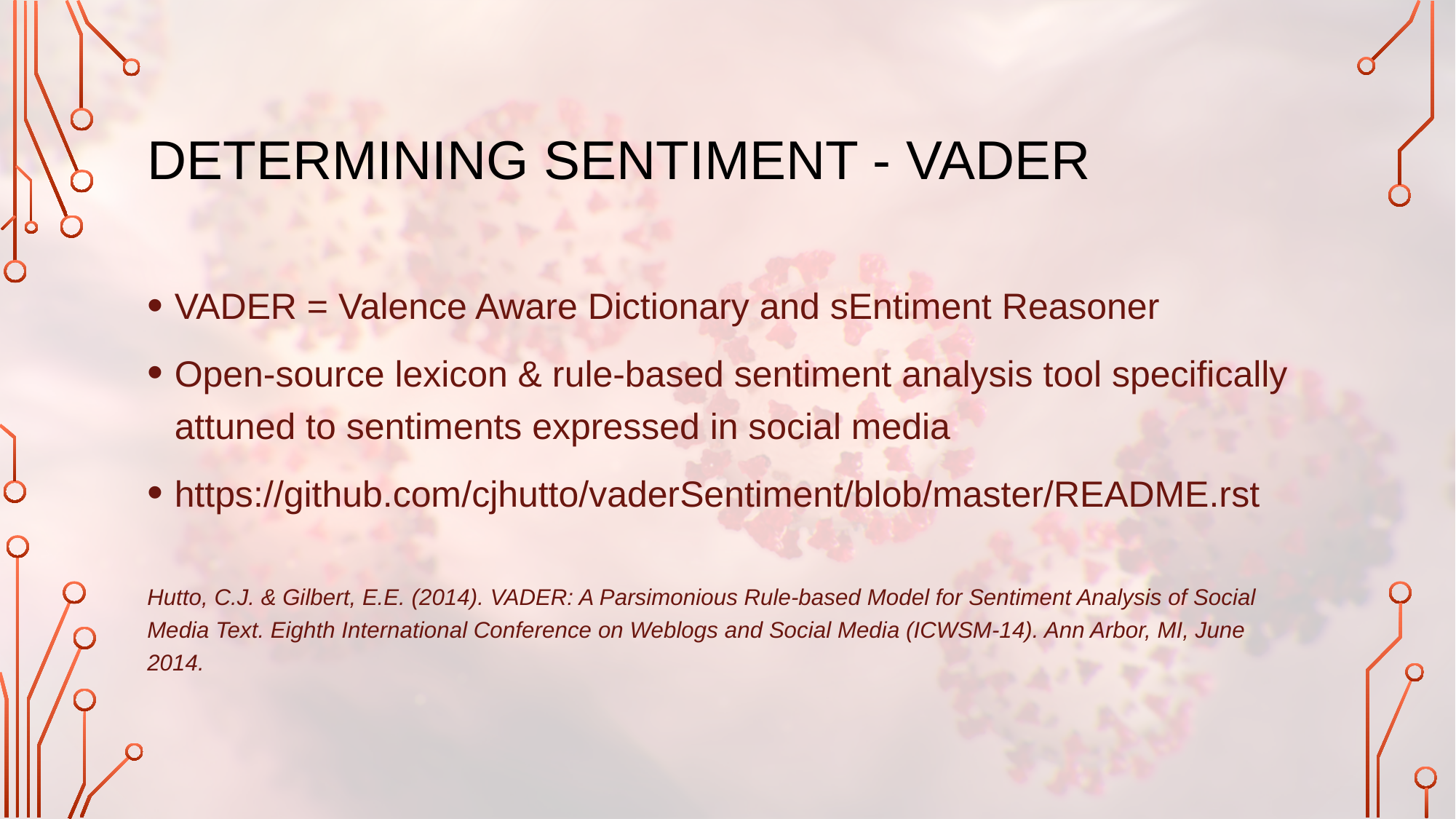

# Determining Sentiment - vader
VADER = Valence Aware Dictionary and sEntiment Reasoner
Open-source lexicon & rule-based sentiment analysis tool specifically attuned to sentiments expressed in social media
https://github.com/cjhutto/vaderSentiment/blob/master/README.rst

Hutto, C.J. & Gilbert, E.E. (2014). VADER: A Parsimonious Rule-based Model for Sentiment Analysis of Social Media Text. Eighth International Conference on Weblogs and Social Media (ICWSM-14). Ann Arbor, MI, June 2014.